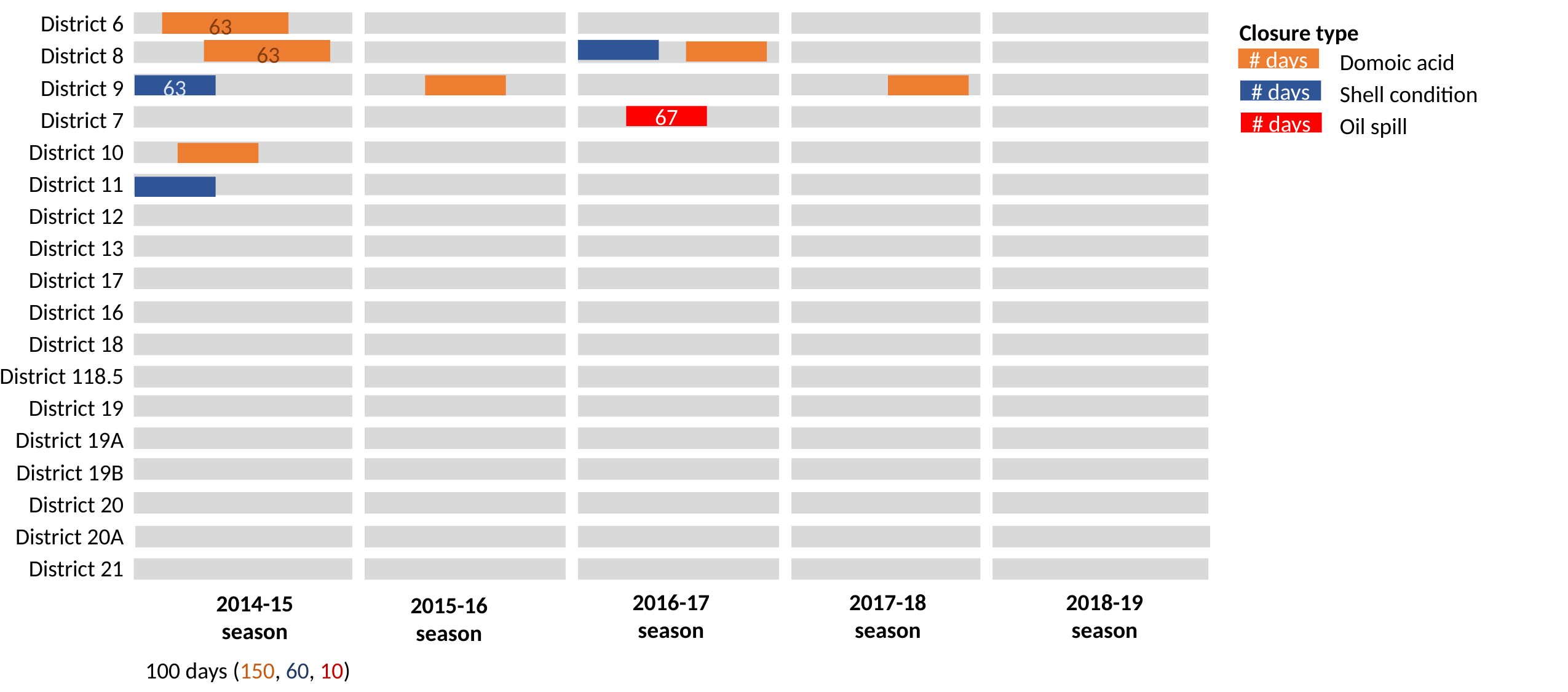

District 6
District 8
District 9
District 7
District 10
District 11
District 12
District 13
District 17
District 16
District 18
District 118.5
District 19
District 19A
District 19B
District 20
District 20A
District 21

63

Closure type

63
Domoic acid
Shell condition
Oil spill

# days
63

# days

67
# days

2016-17
season
2017-18
season
2018-19
season
2014-15
season
2015-16
season
100 days (150, 60, 10)